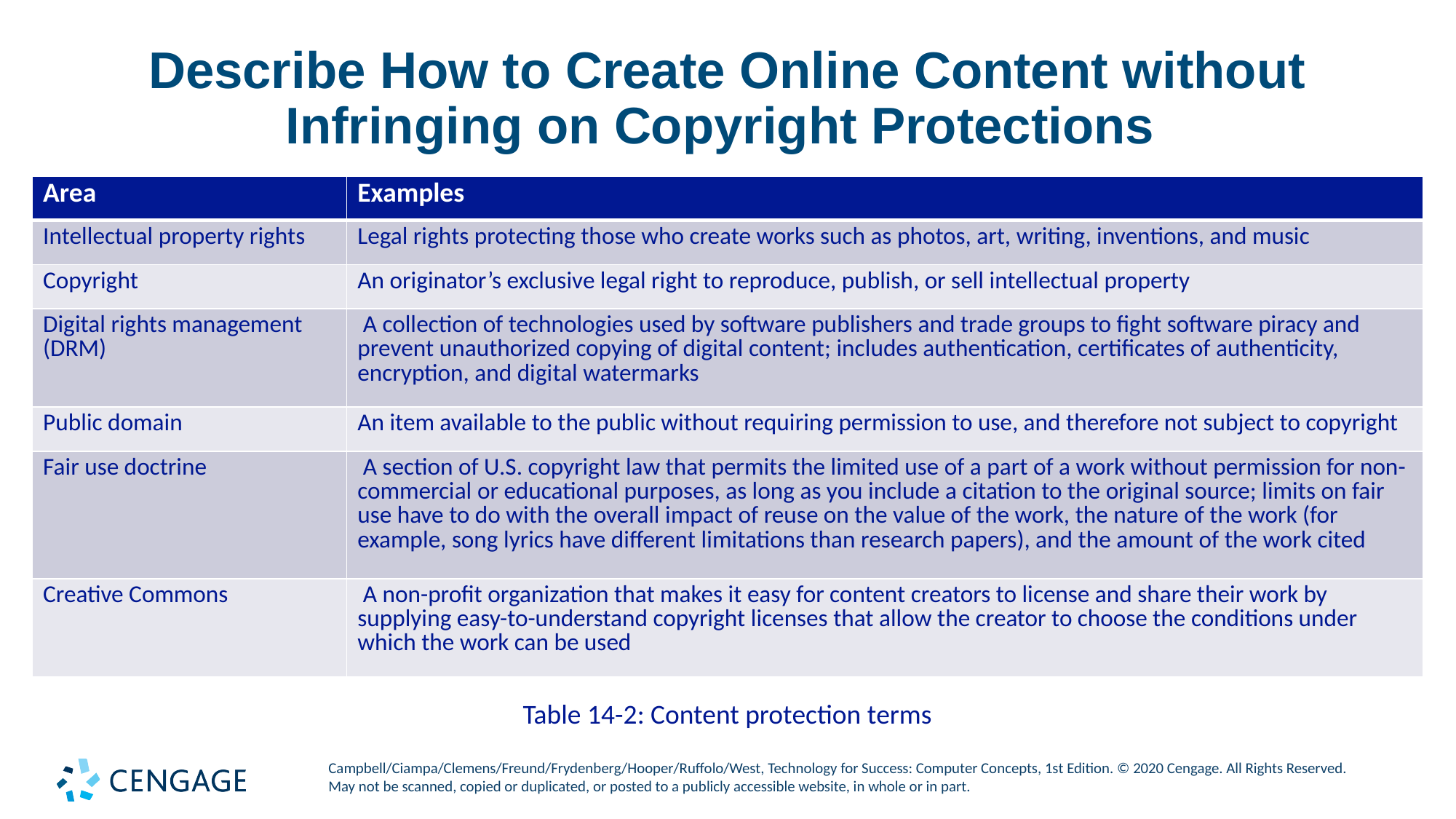

# Describe How to Create Online Content without Infringing on Copyright Protections
| Area | Examples |
| --- | --- |
| Intellectual property rights | Legal rights protecting those who create works such as photos, art, writing, inventions, and music |
| Copyright | An originator’s exclusive legal right to reproduce, publish, or sell intellectual property |
| Digital rights management (DRM) | A collection of technologies used by software publishers and trade groups to fight software piracy and prevent unauthorized copying of digital content; includes authentication, certificates of authenticity, encryption, and digital watermarks |
| Public domain | An item available to the public without requiring permission to use, and therefore not subject to copyright |
| Fair use doctrine | A section of U.S. copyright law that permits the limited use of a part of a work without permission for non-commercial or educational purposes, as long as you include a citation to the original source; limits on fair use have to do with the overall impact of reuse on the value of the work, the nature of the work (for example, song lyrics have different limitations than research papers), and the amount of the work cited |
| Creative Commons | A non-profit organization that makes it easy for content creators to license and share their work by supplying easy-to-understand copyright licenses that allow the creator to choose the conditions under which the work can be used |
Table 14-2: Content protection terms
Campbell/Ciampa/Clemens/Freund/Frydenberg/Hooper/Ruffolo/West, Technology for Success: Computer Concepts, 1st Edition. © 2020 Cengage. All Rights Reserved. May not be scanned, copied or duplicated, or posted to a publicly accessible website, in whole or in part.